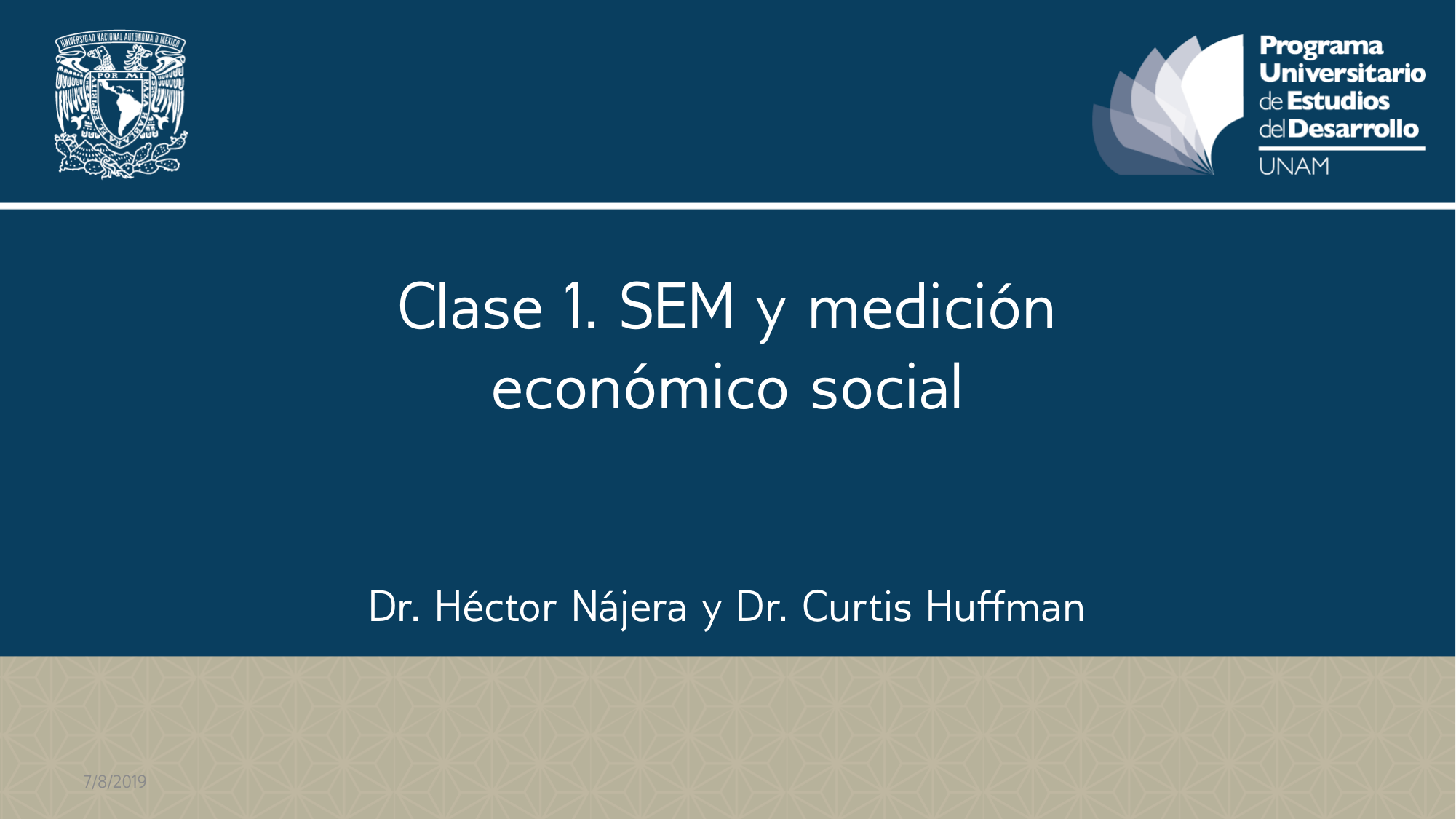

# Clase 1. SEM y medición económico social
Dr. Héctor Nájera y Dr. Curtis Huffman
7/8/2019